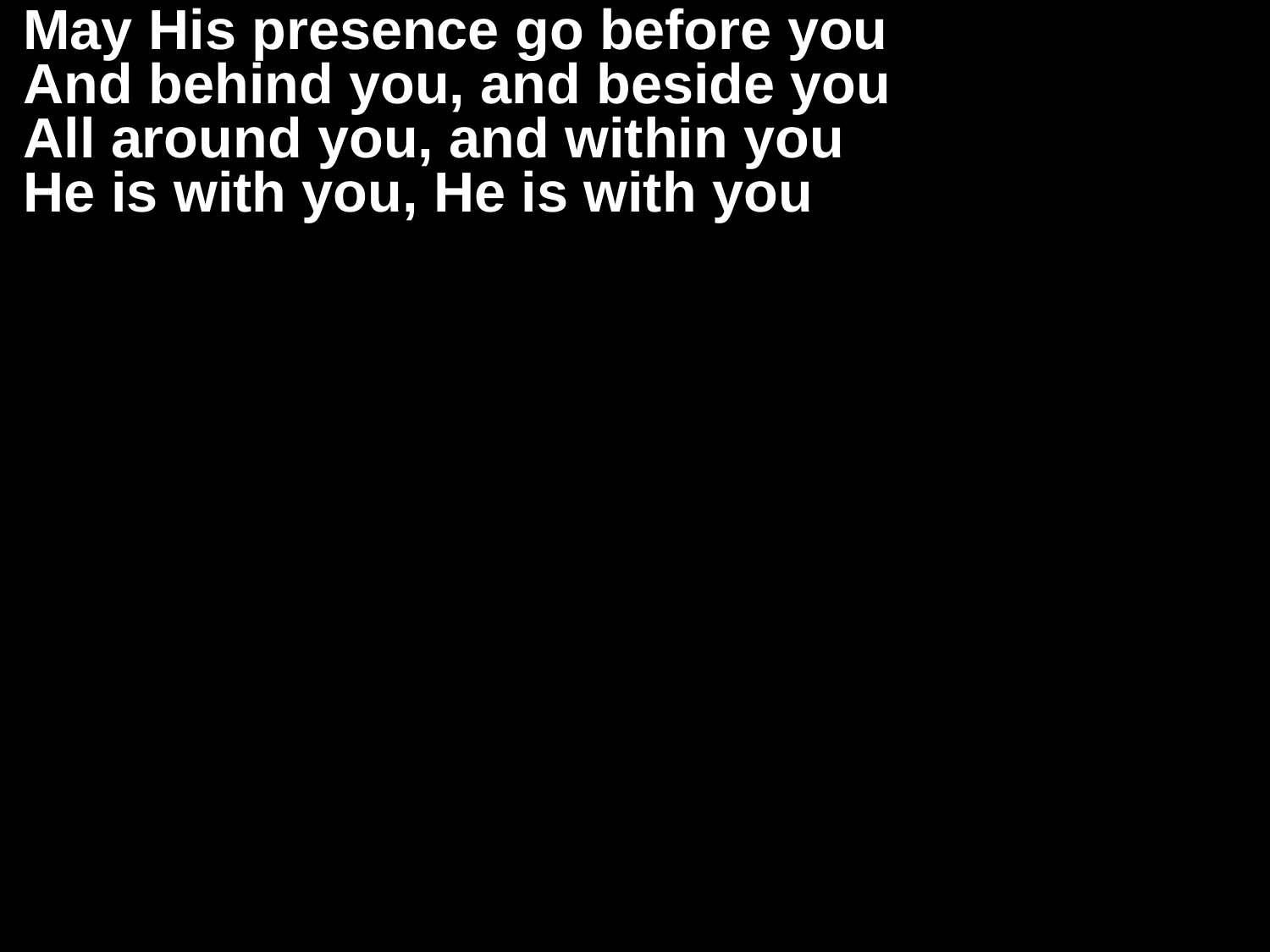

May His presence go before you
And behind you, and beside you
All around you, and within you
He is with you, He is with you